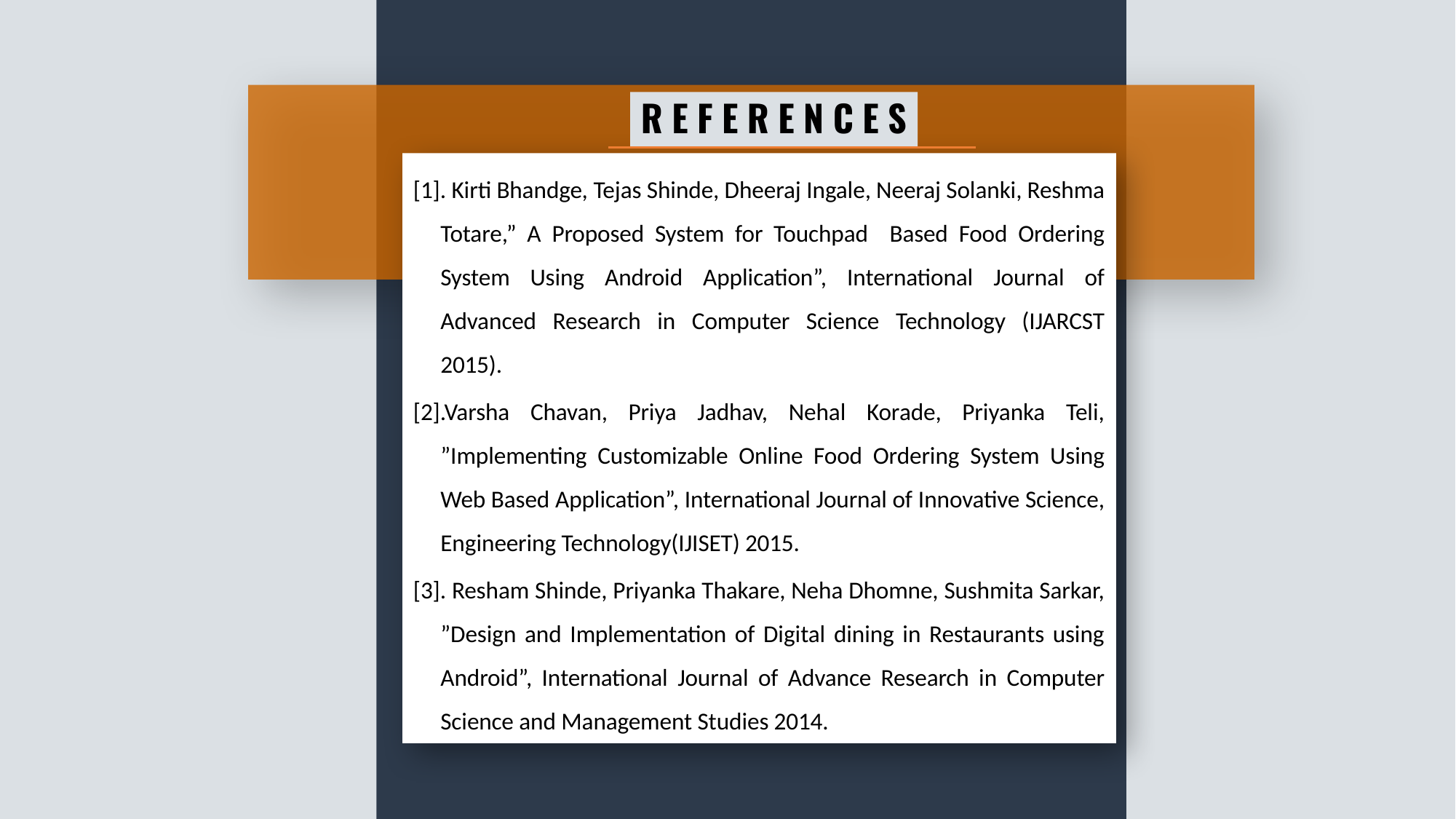

REFERENCES

[1]. Kirti Bhandge, Tejas Shinde, Dheeraj Ingale, Neeraj Solanki, Reshma Totare,” A Proposed System for Touchpad  Based Food Ordering System Using Android Application”, International Journal of Advanced Research in Computer Science Technology (IJARCST 2015).
[2].Varsha Chavan, Priya Jadhav, Nehal Korade, Priyanka Teli, ”Implementing Customizable Online Food Ordering System Using Web Based Application”, International Journal of Innovative Science, Engineering Technology(IJISET) 2015.
[3]. Resham Shinde, Priyanka Thakare, Neha Dhomne, Sushmita Sarkar, ”Design and Implementation of Digital dining in Restaurants using Android”, International Journal of Advance Research in Computer Science and Management Studies 2014.